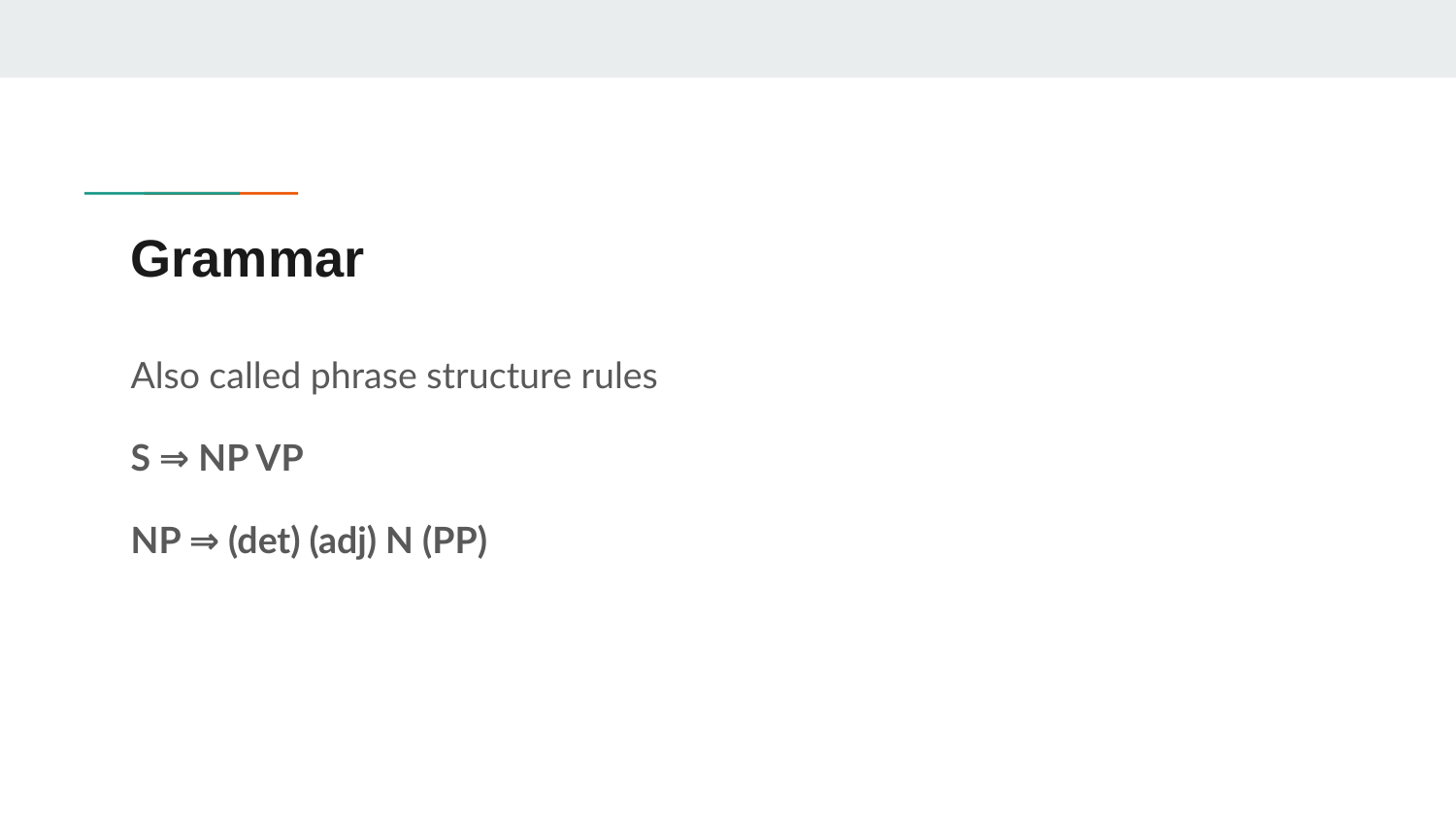

# Grammar
Also called phrase structure rules
S ⇒ NP VP
NP ⇒ (det) (adj) N (PP)